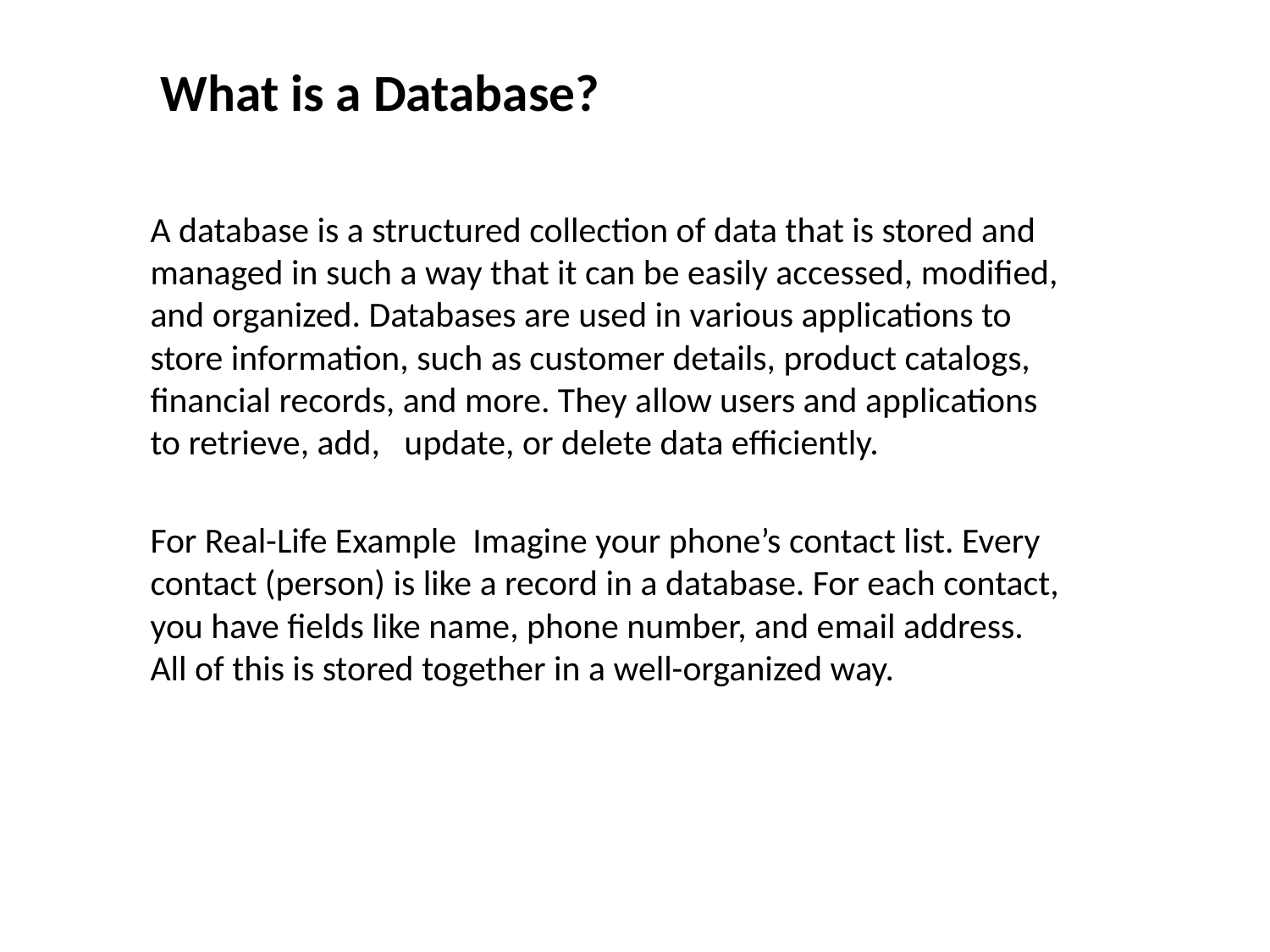

# What is a Database?
A database is a structured collection of data that is stored and managed in such a way that it can be easily accessed, modified, and organized. Databases are used in various applications to store information, such as customer details, product catalogs, financial records, and more. They allow users and applications to retrieve, add,   update, or delete data efficiently.

For Real-Life Example  Imagine your phone’s contact list. Every contact (person) is like a record in a database. For each contact, you have fields like name, phone number, and email address. All of this is stored together in a well-organized way.